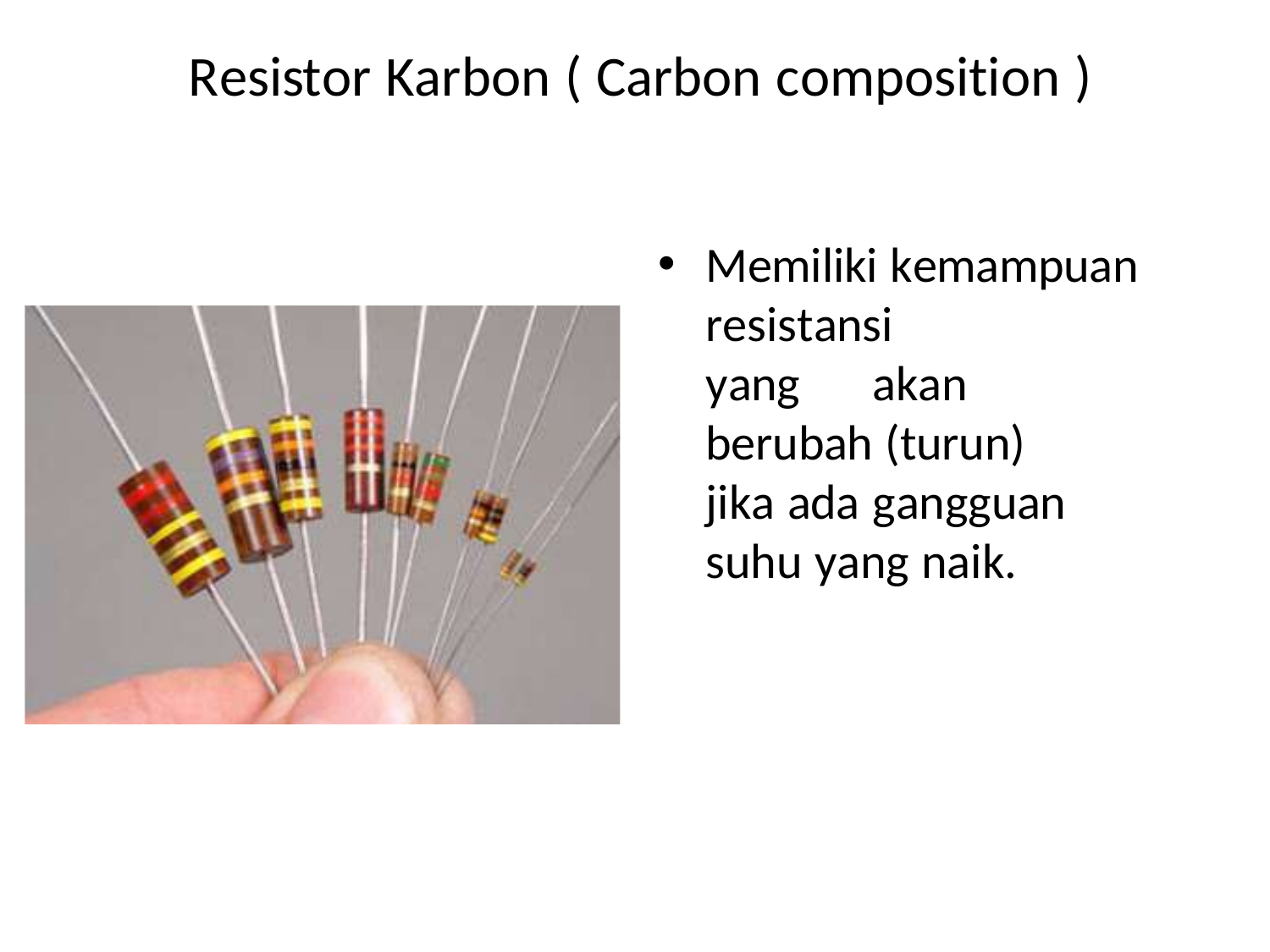

# Resistor Karbon ( Carbon composition )
Memiliki kemampuan resistansi
yang	akan	berubah (turun)	jika ada gangguan suhu yang naik.